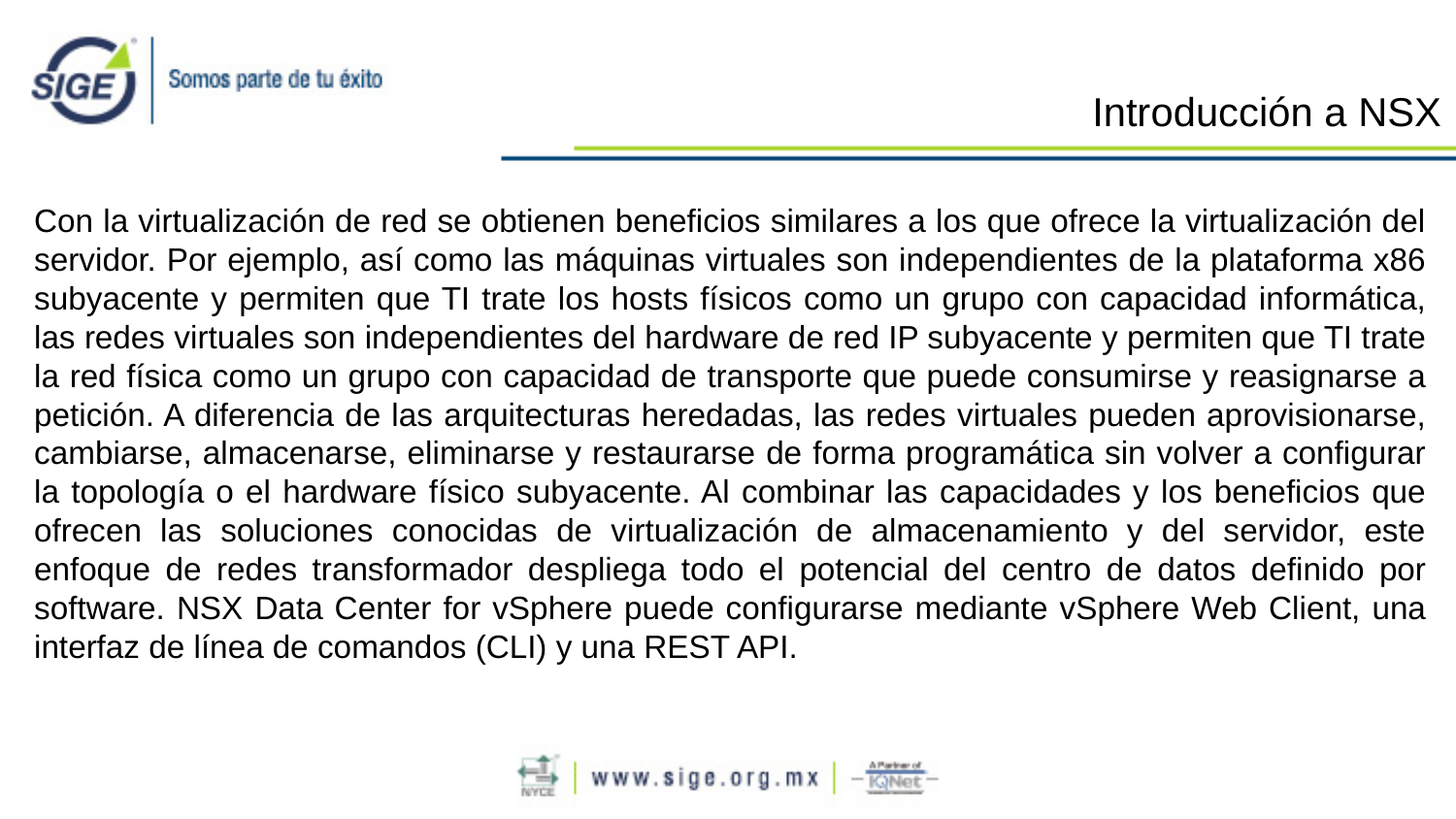

Introducción a NSX
Con la virtualización de red se obtienen beneficios similares a los que ofrece la virtualización del servidor. Por ejemplo, así como las máquinas virtuales son independientes de la plataforma x86 subyacente y permiten que TI trate los hosts físicos como un grupo con capacidad informática, las redes virtuales son independientes del hardware de red IP subyacente y permiten que TI trate la red física como un grupo con capacidad de transporte que puede consumirse y reasignarse a petición. A diferencia de las arquitecturas heredadas, las redes virtuales pueden aprovisionarse, cambiarse, almacenarse, eliminarse y restaurarse de forma programática sin volver a configurar la topología o el hardware físico subyacente. Al combinar las capacidades y los beneficios que ofrecen las soluciones conocidas de virtualización de almacenamiento y del servidor, este enfoque de redes transformador despliega todo el potencial del centro de datos definido por software. NSX Data Center for vSphere puede configurarse mediante vSphere Web Client, una interfaz de línea de comandos (CLI) y una REST API.